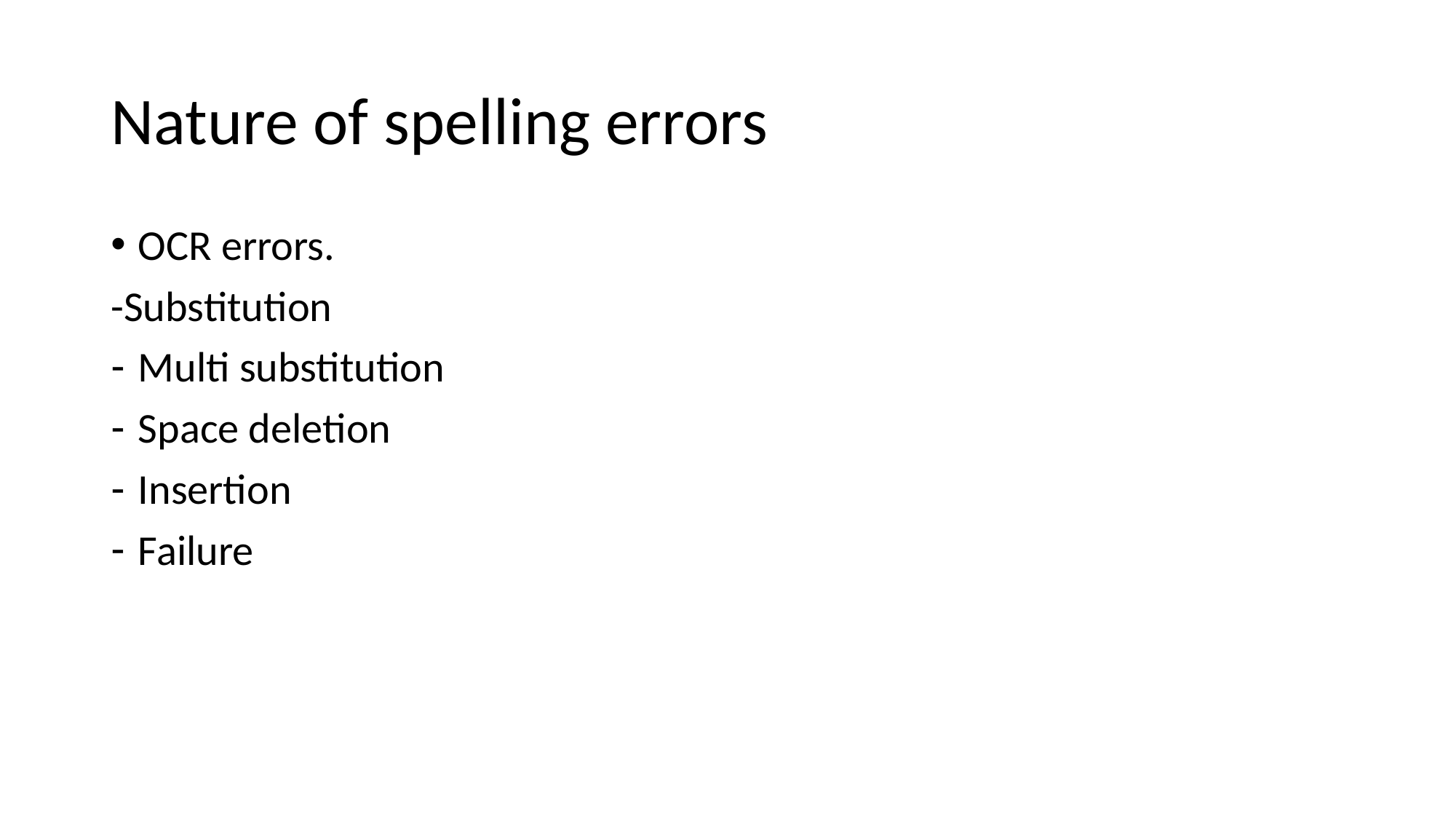

# Nature of spelling errors
OCR errors.
-Substitution
Multi substitution
Space deletion
Insertion
Failure